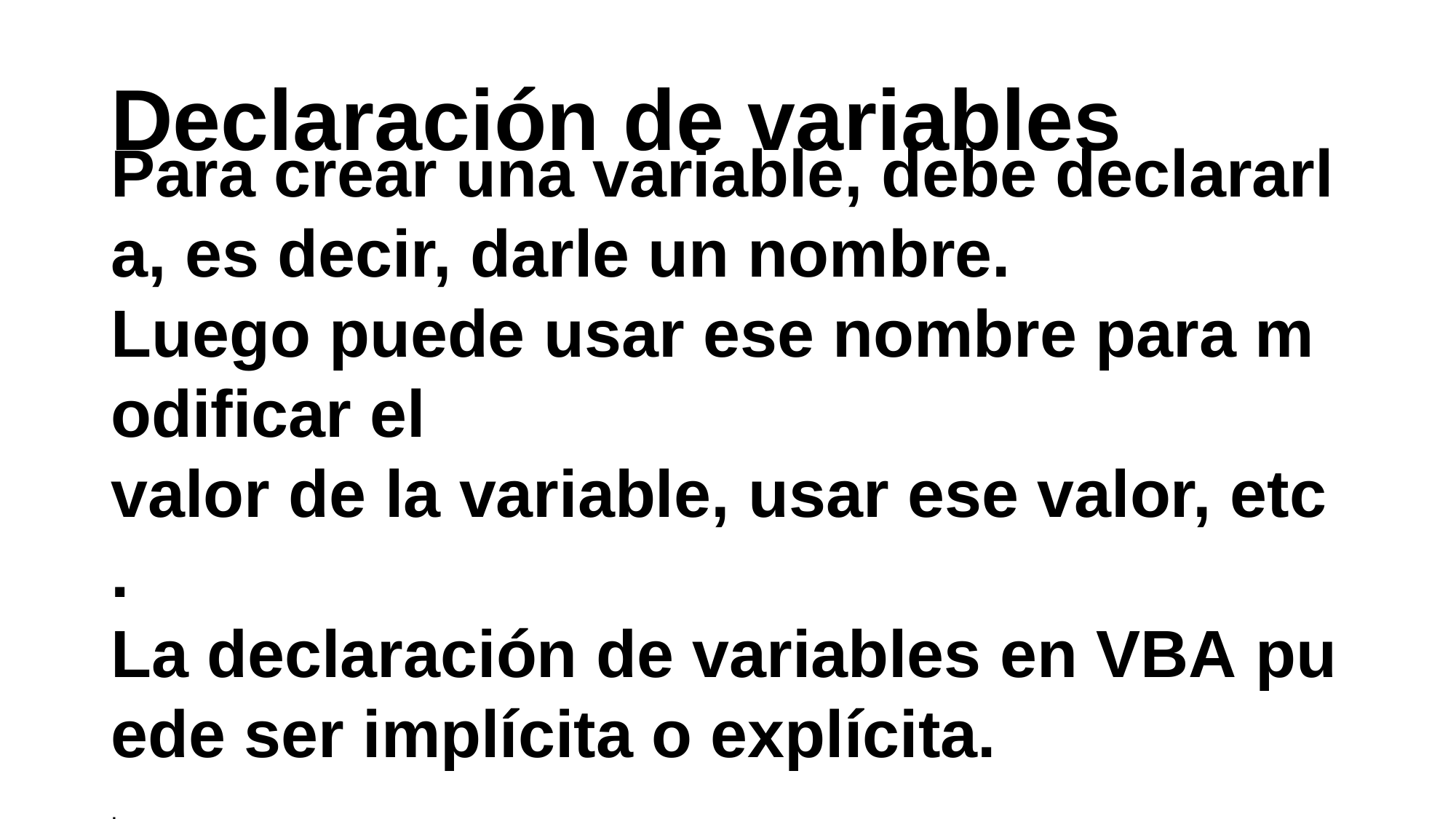

# Declaración de variables
Para crear una variable, debe declararla, es decir, darle un nombre.
Luego puede usar ese nombre para modificar el  valor de la variable, usar ese valor, etc. La declaración de variables en VBA puede ser implícita o explícita.

.